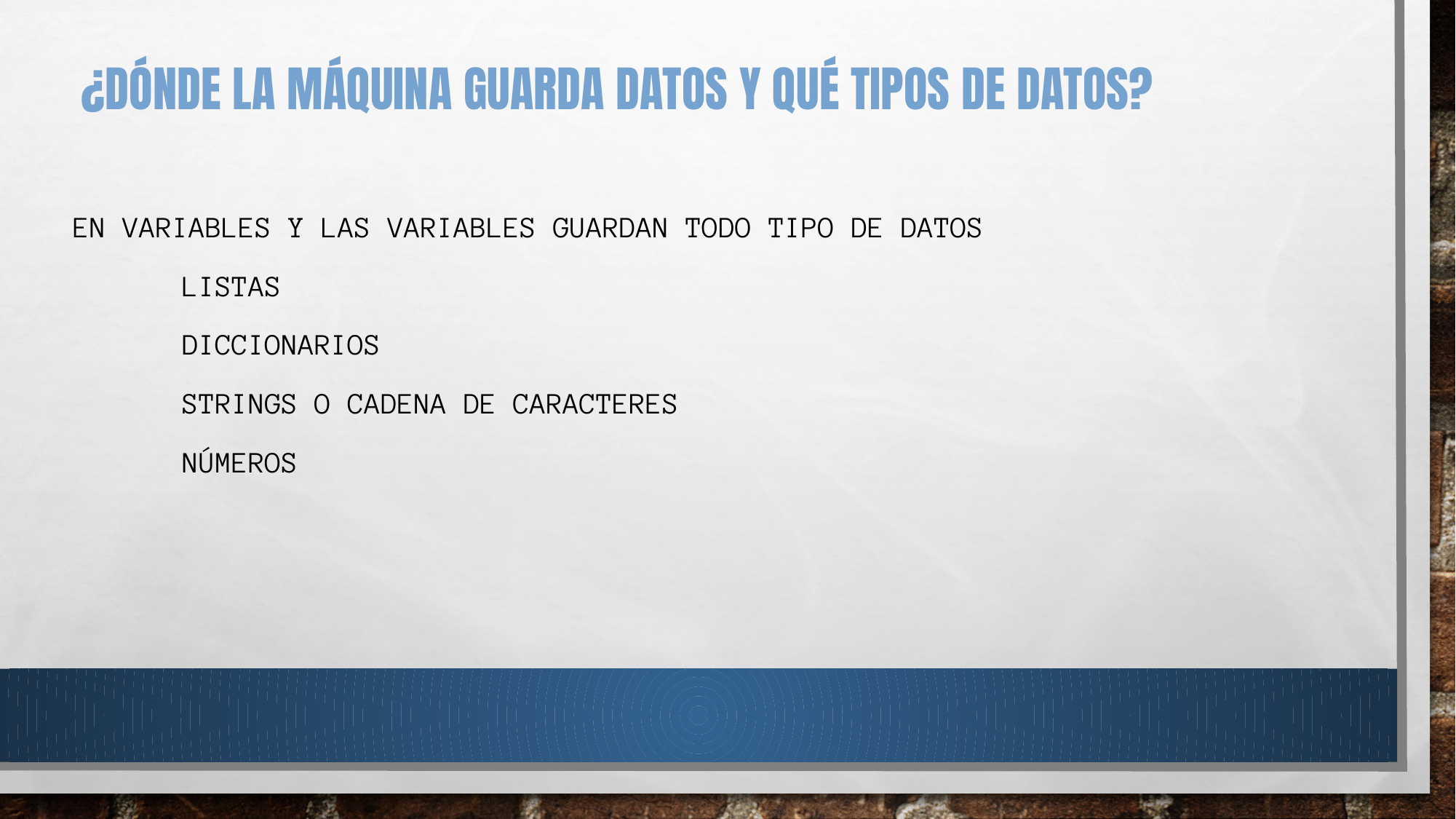

# ¿dónde la máquina guarda datos y qué tipos de datos?
En variables y las variables guardan todo tipo de datos
	Listas
	Diccionarios
	strings o cadena de caracteres
	Números